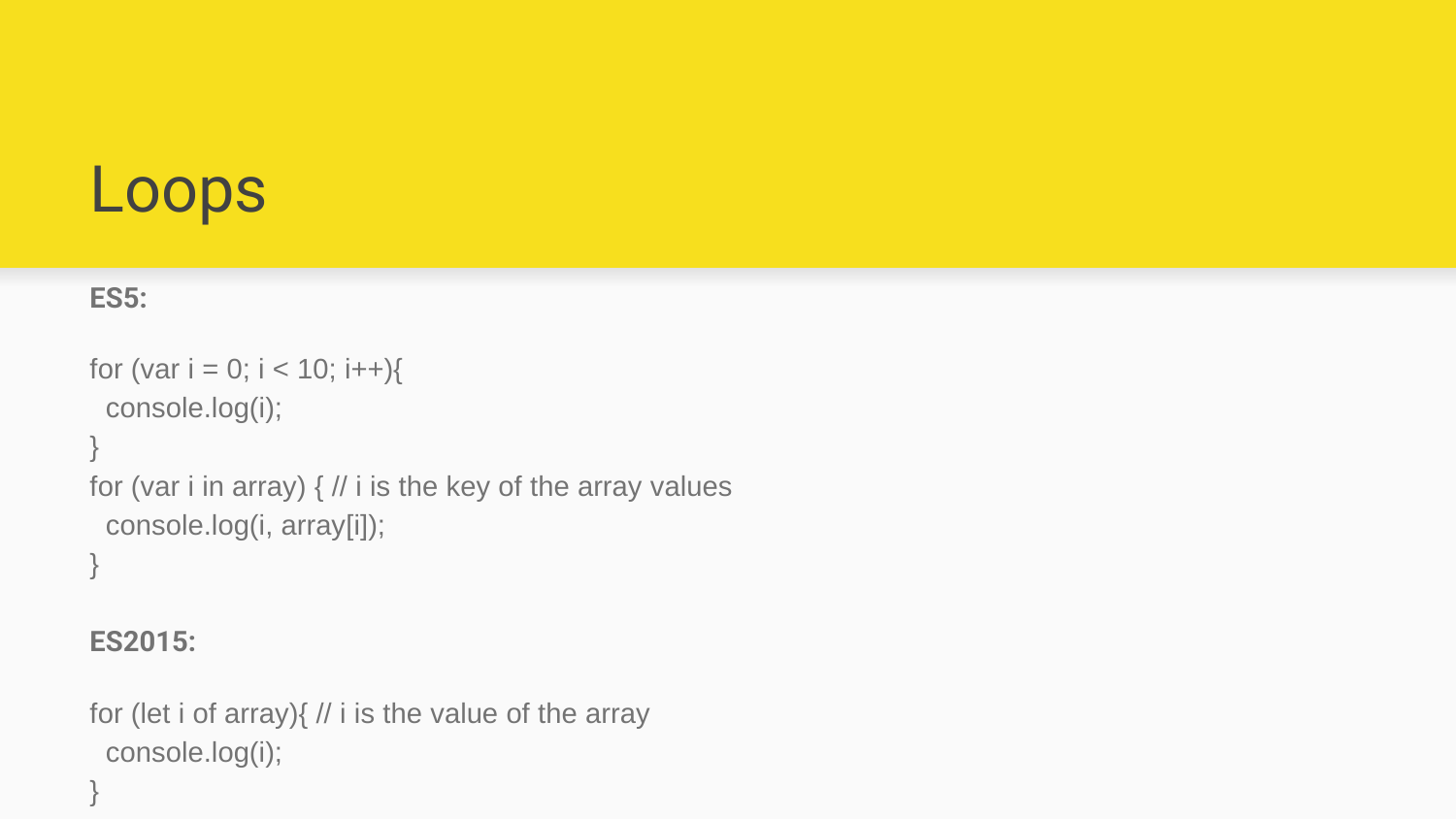

# Loops
ES5:
for (var i = 0; i < 10; i++){
  console.log(i);
}
for (var i in array) { // i is the key of the array values
  console.log(i, array[i]);
}

ES2015:
for (let i of array){ // i is the value of the array
  console.log(i);
}